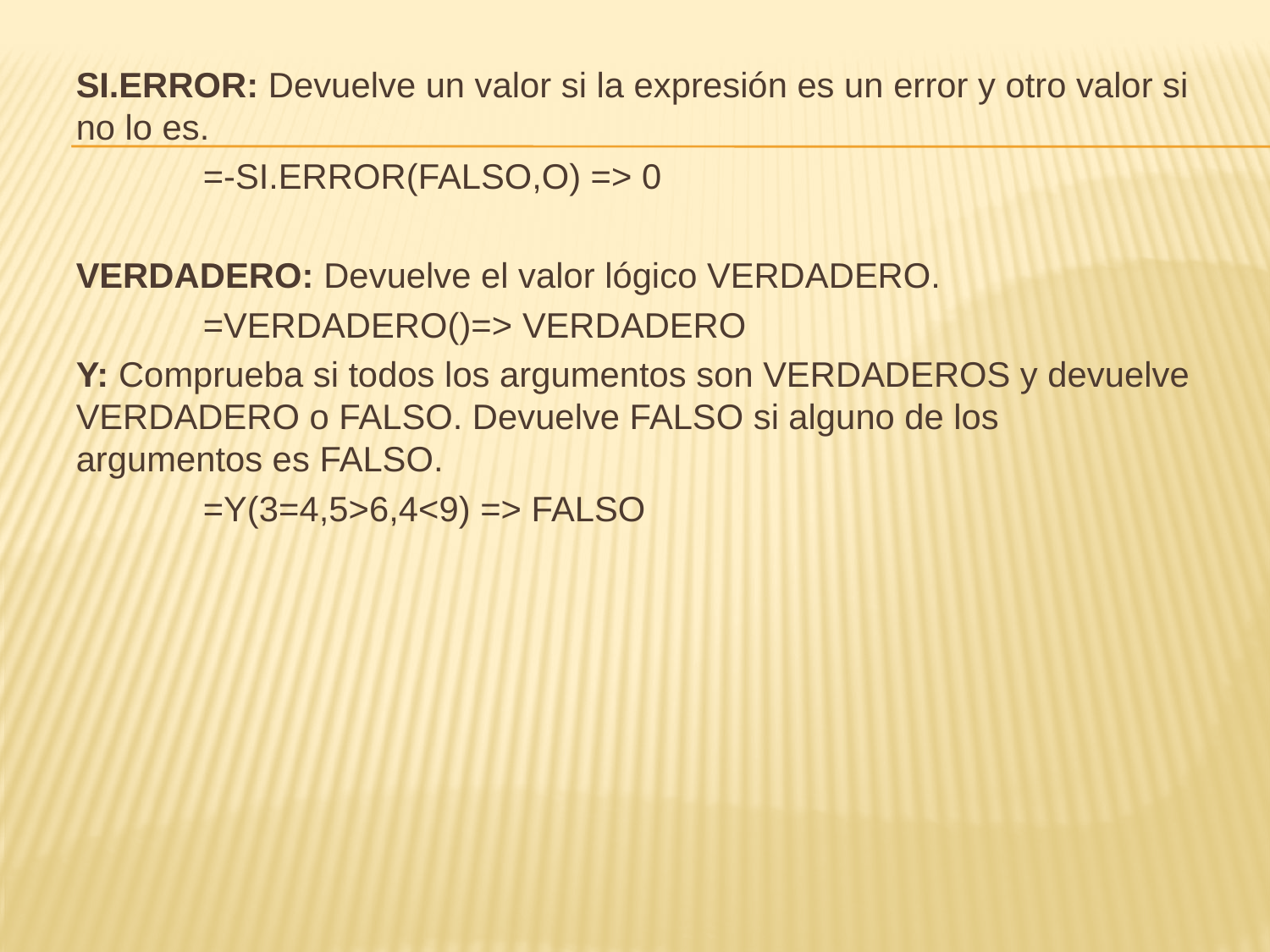

SI.ERROR: Devuelve un valor si la expresión es un error y otro valor si no lo es.
	=-SI.ERROR(FALSO,O) => 0

VERDADERO: Devuelve el valor lógico VERDADERO.
	=VERDADERO()=> VERDADERO
Y: Comprueba si todos los argumentos son VERDADEROS y devuelve VERDADERO o FALSO. Devuelve FALSO si alguno de los argumentos es FALSO.
	=Y(3=4,5>6,4<9) => FALSO